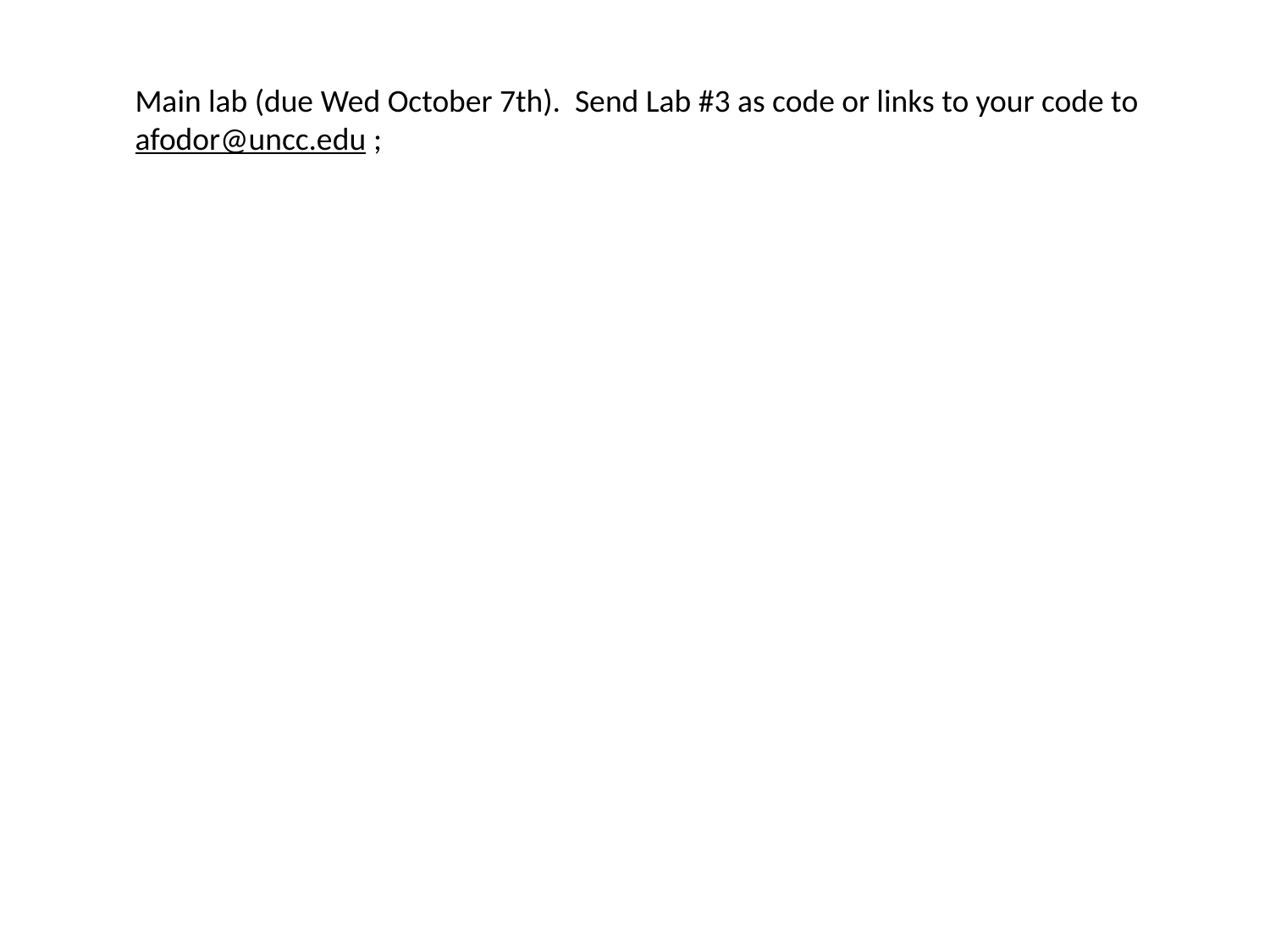

Main lab (due Wed October 7th).  Send Lab #3 as code or links to your code to
afodor@uncc.edu ;